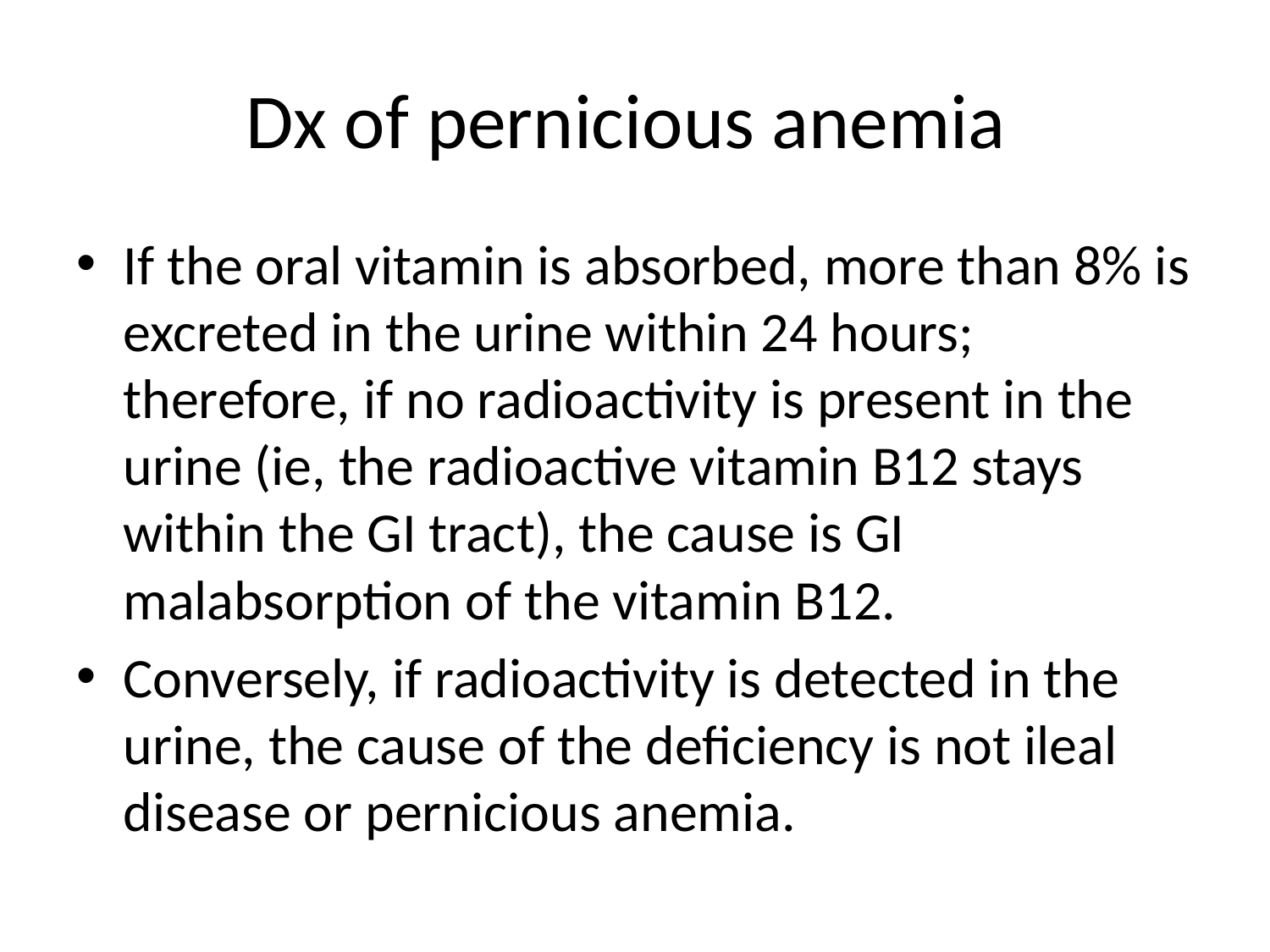

# Dx of pernicious anemia
If the oral vitamin is absorbed, more than 8% is excreted in the urine within 24 hours; therefore, if no radioactivity is present in the urine (ie, the radioactive vitamin B12 stays within the GI tract), the cause is GI malabsorption of the vitamin B12.
Conversely, if radioactivity is detected in the urine, the cause of the deficiency is not ileal disease or pernicious anemia.